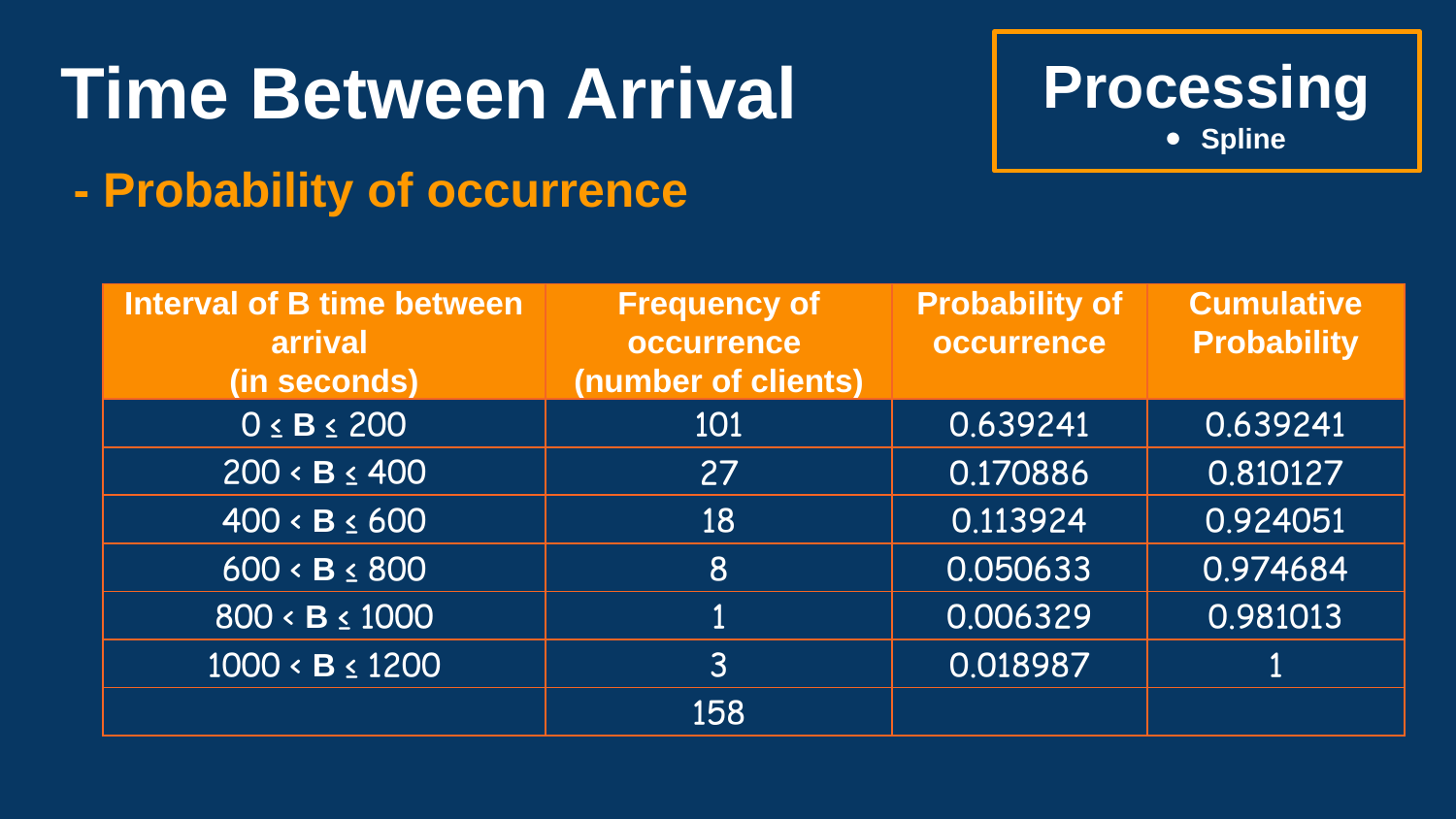

Time Between Arrival
Processing
Spline
# - Probability of occurrence
| Interval of B time between arrival (in seconds) | Frequency of occurrence (number of clients) | Probability of occurrence | Cumulative Probability |
| --- | --- | --- | --- |
| 0 ≤ B ≤ 200 | 101 | 0.639241 | 0.639241 |
| 200 < B ≤ 400 | 27 | 0.170886 | 0.810127 |
| 400 < B ≤ 600 | 18 | 0.113924 | 0.924051 |
| 600 < B ≤ 800 | 8 | 0.050633 | 0.974684 |
| 800 < B ≤ 1000 | 1 | 0.006329 | 0.981013 |
| 1000 < B ≤ 1200 | 3 | 0.018987 | 1 |
|  | 158 |  |  |